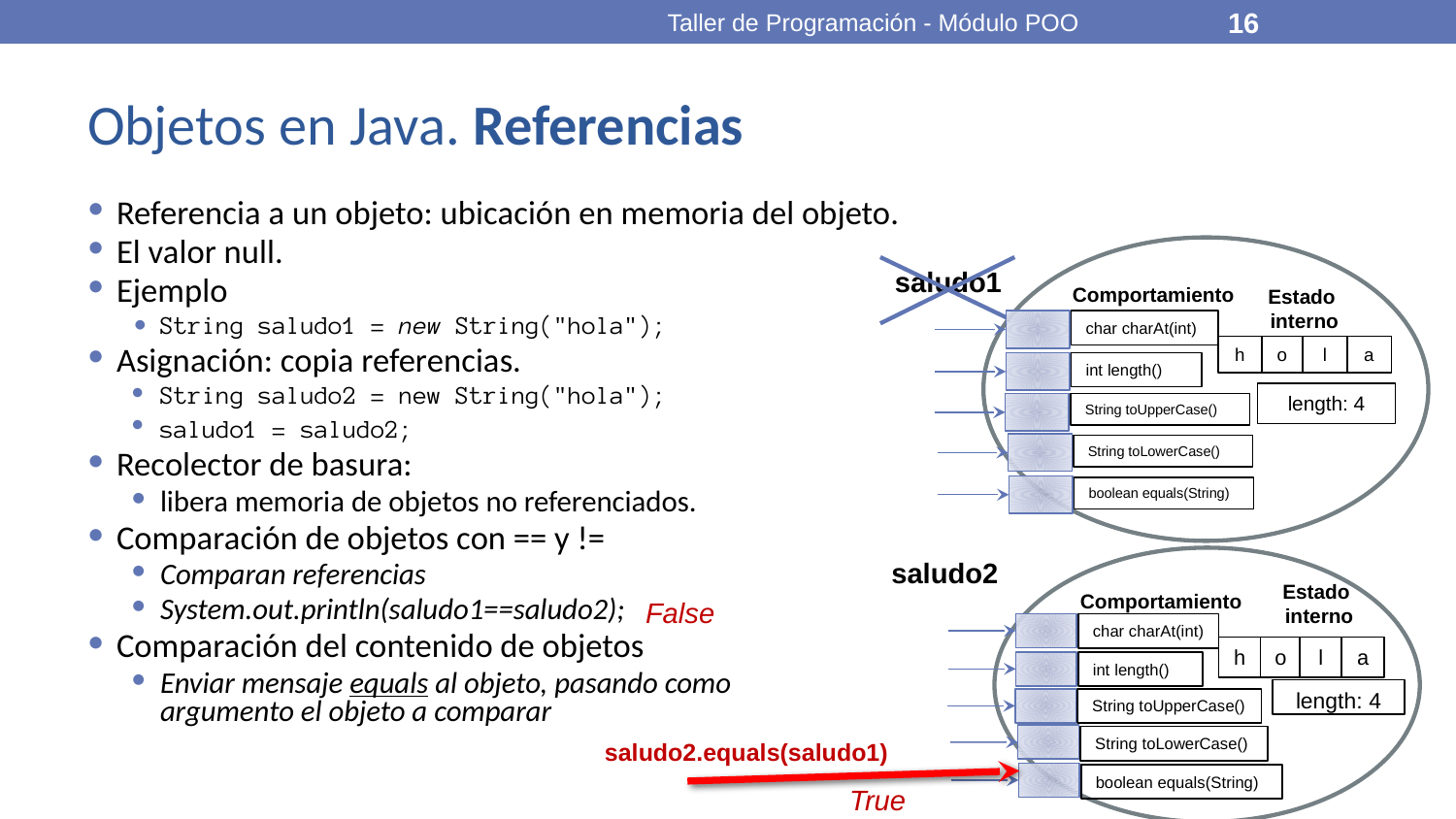

Taller de Programación - Módulo POO
16
# Objetos en Java. Referencias
Referencia a un objeto: ubicación en memoria del objeto.
El valor null.
Ejemplo
String saludo1 = new String("hola");
Asignación: copia referencias.
String saludo2 = new String("hola");
saludo1 = saludo2;
Recolector de basura:
libera memoria de objetos no referenciados.
Comparación de objetos con == y !=
Comparan referencias
System.out.println(saludo1==saludo2);
Comparación del contenido de objetos
Enviar mensaje equals al objeto, pasando como
argumento el objeto a comparar

Comportamiento
Estado
 interno

char charAt(int)
h
o
l
length: 4
a

int length()

String toUpperCase()

String toLowerCase()

boolean equals(String)
saludo1
saludo2

Estado
 interno
Comportamiento

char charAt(int)
h
o
l
length: 4
a

int length()

String toUpperCase()

String toLowerCase()

boolean equals(String)

saludo1
False
saludo2.equals(saludo1)
True